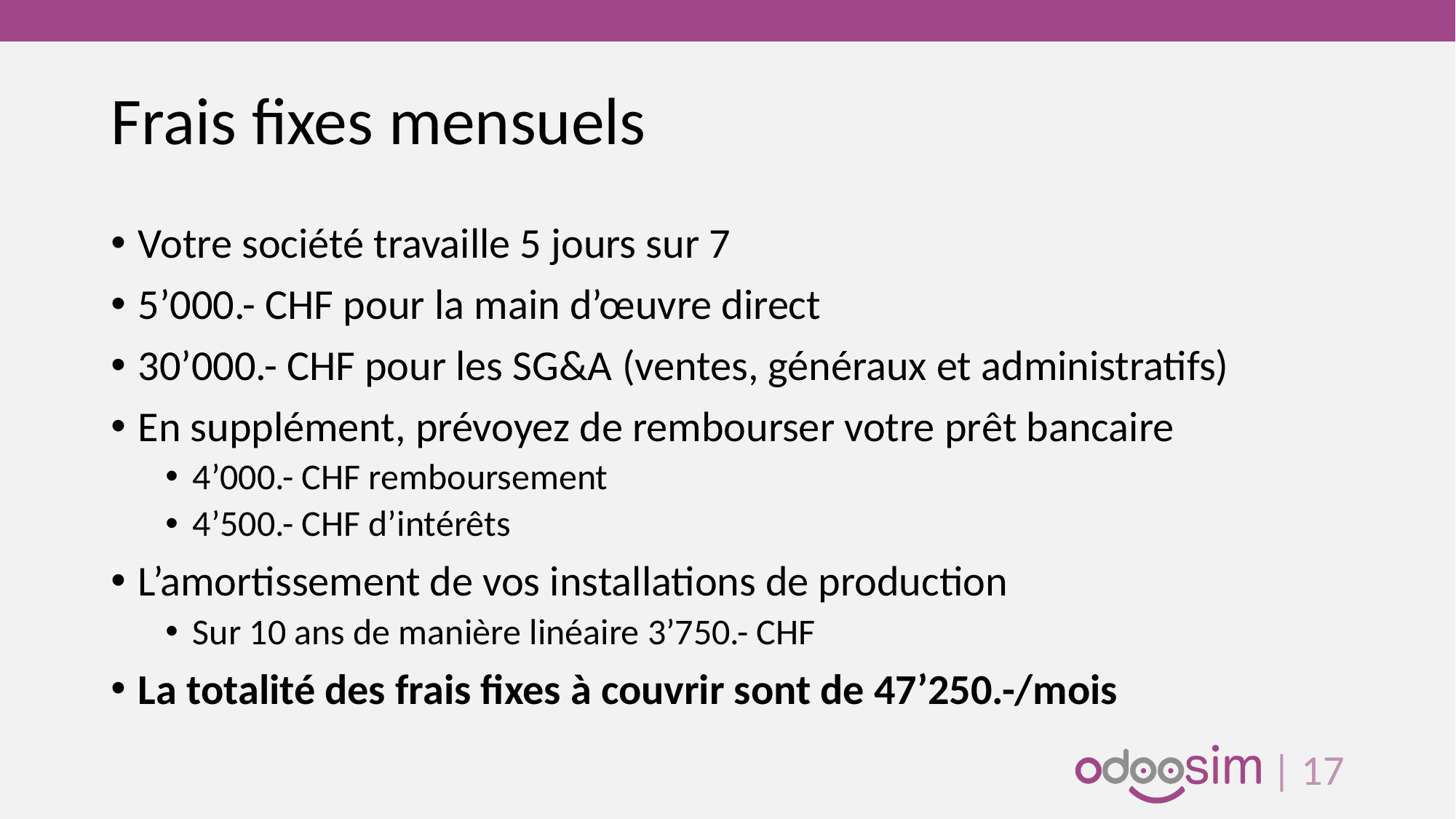

# Frais fixes mensuels
Votre société travaille 5 jours sur 7
5’000.- CHF pour la main d’œuvre direct
30’000.- CHF pour les SG&A (ventes, généraux et administratifs)
En supplément, prévoyez de rembourser votre prêt bancaire
4’000.- CHF remboursement
4’500.- CHF d’intérêts
L’amortissement de vos installations de production
Sur 10 ans de manière linéaire 3’750.- CHF
La totalité des frais fixes à couvrir sont de 47’250.-/mois
| 17